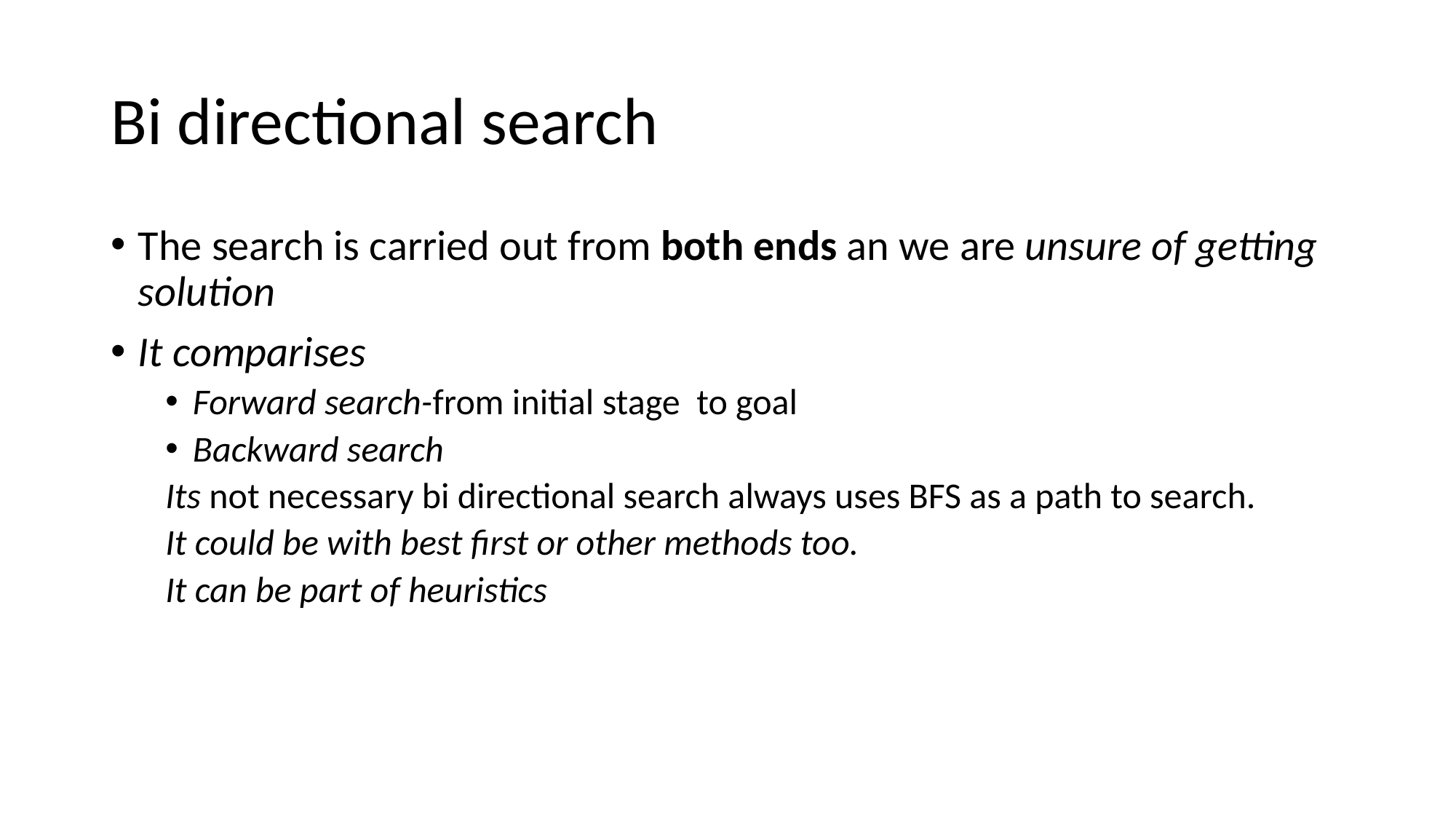

# Bi directional search
The search is carried out from both ends an we are unsure of getting solution
It comparises
Forward search-from initial stage  to goal
Backward search
Its not necessary bi directional search always uses BFS as a path to search.
It could be with best first or other methods too.
It can be part of heuristics